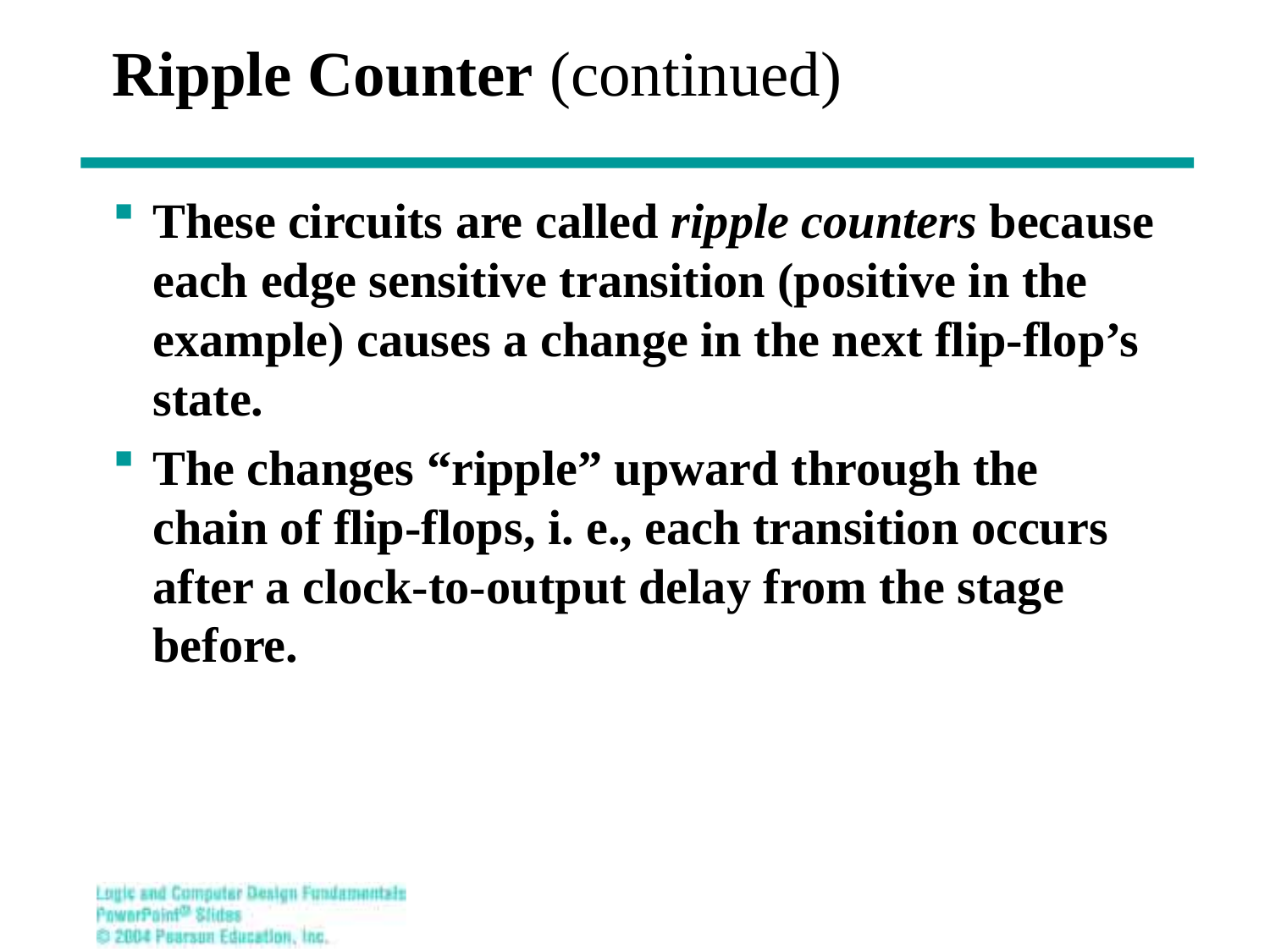

# Ripple Counter (continued)
These circuits are called ripple counters because each edge sensitive transition (positive in the example) causes a change in the next flip-flop’s state.
The changes “ripple” upward through the chain of flip-flops, i. e., each transition occurs after a clock-to-output delay from the stage before.